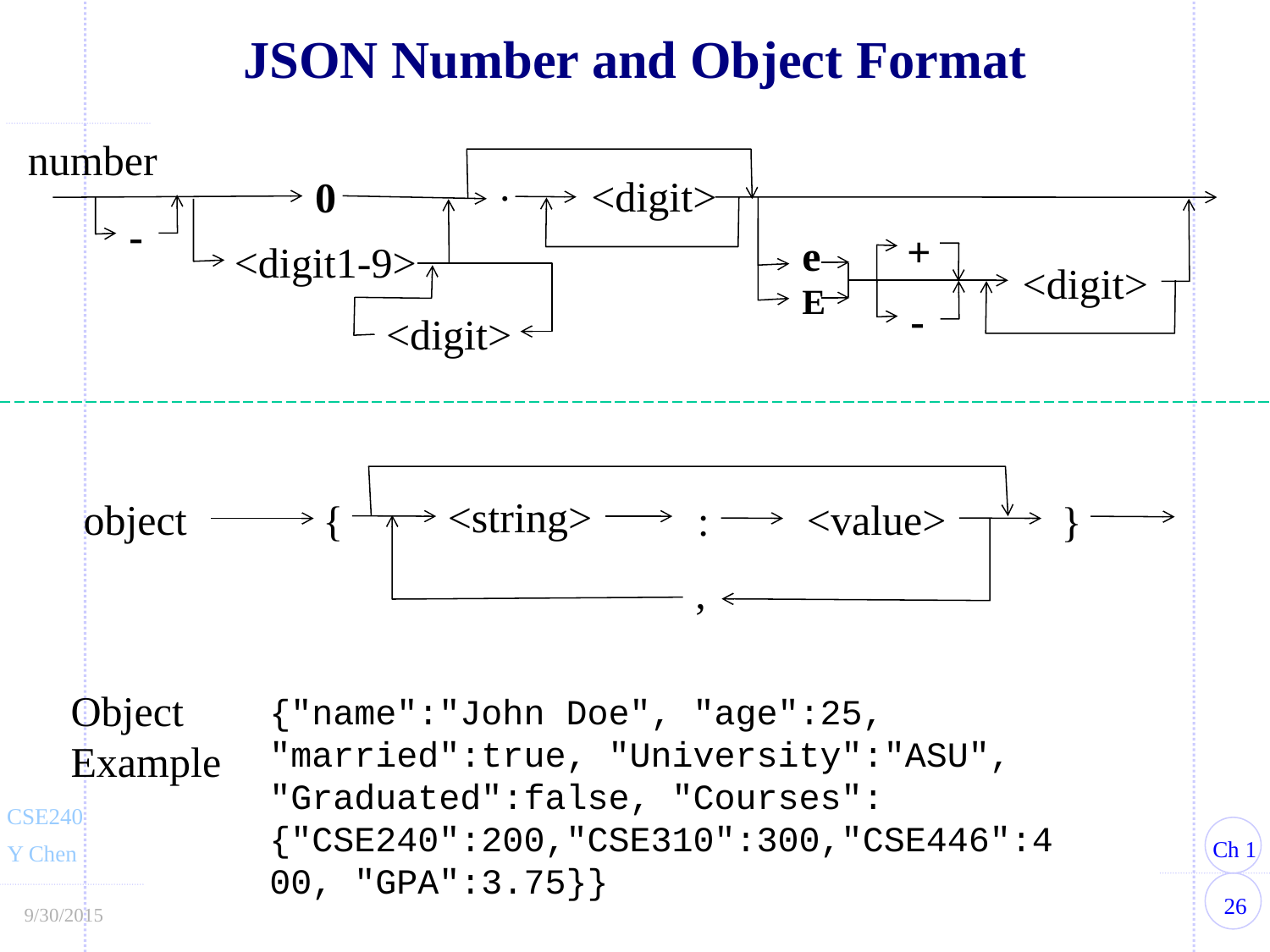

# JSON Number and Object Format
number

.
<digit>
0

-

+
e
E

<digit1-9>

<digit>

-

<digit>

<string>
<value>
object
{
:
}

,
Object  Example
{"name":"John Doe", "age":25, "married":true, "University":"ASU", "Graduated":false, "Courses":{"CSE240":200,"CSE310":300,"CSE446":400, "GPA":3.75}}